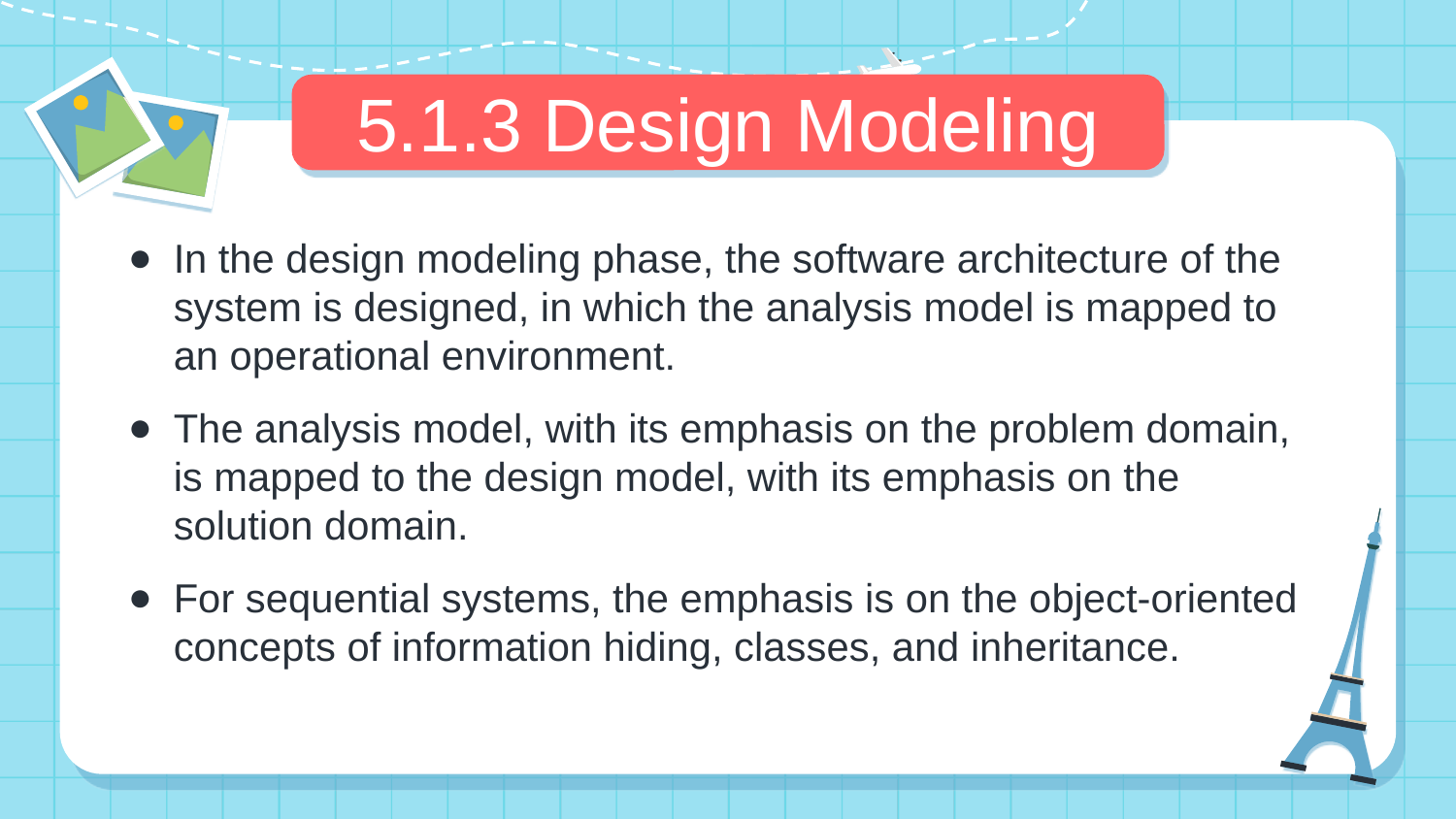

# 5.1.3 Design Modeling
In the design modeling phase, the software architecture of the system is designed, in which the analysis model is mapped to an operational environment.
The analysis model, with its emphasis on the problem domain, is mapped to the design model, with its emphasis on the solution domain.
For sequential systems, the emphasis is on the object-oriented concepts of information hiding, classes, and inheritance.